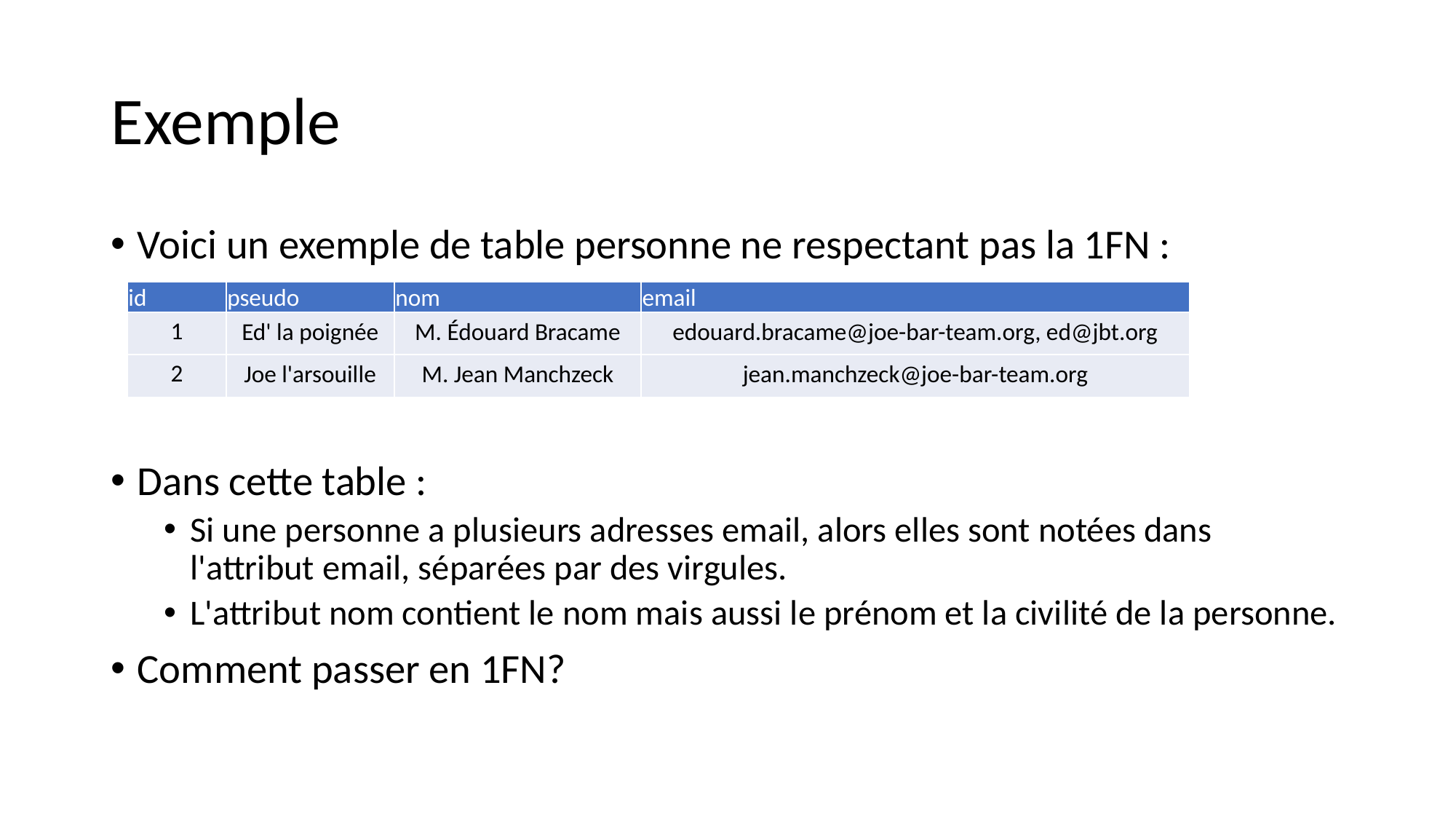

# Exemple
Voici un exemple de table personne ne respectant pas la 1FN :

Dans cette table :
Si une personne a plusieurs adresses email, alors elles sont notées dans l'attribut email, séparées par des virgules.
L'attribut nom contient le nom mais aussi le prénom et la civilité de la personne.
Comment passer en 1FN?
| id | pseudo | nom | email |
| --- | --- | --- | --- |
| 1 | Ed' la poignée | M. Édouard Bracame | edouard.bracame@joe-bar-team.org, ed@jbt.org |
| 2 | Joe l'arsouille | M. Jean Manchzeck | jean.manchzeck@joe-bar-team.org |